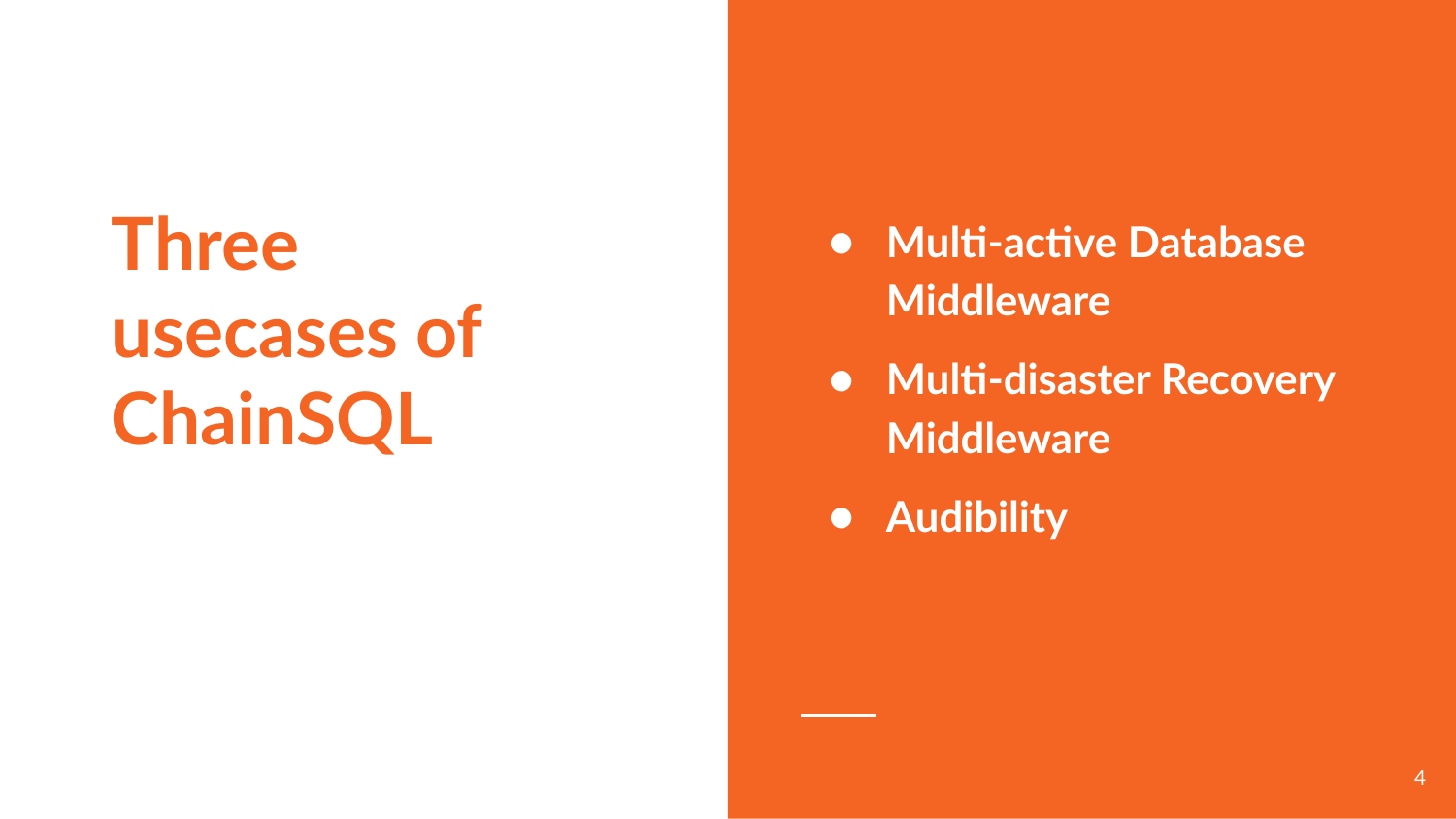

Multi-active Database Middleware
Multi-disaster Recovery Middleware
Audibility

# Three usecases of ChainSQL

4